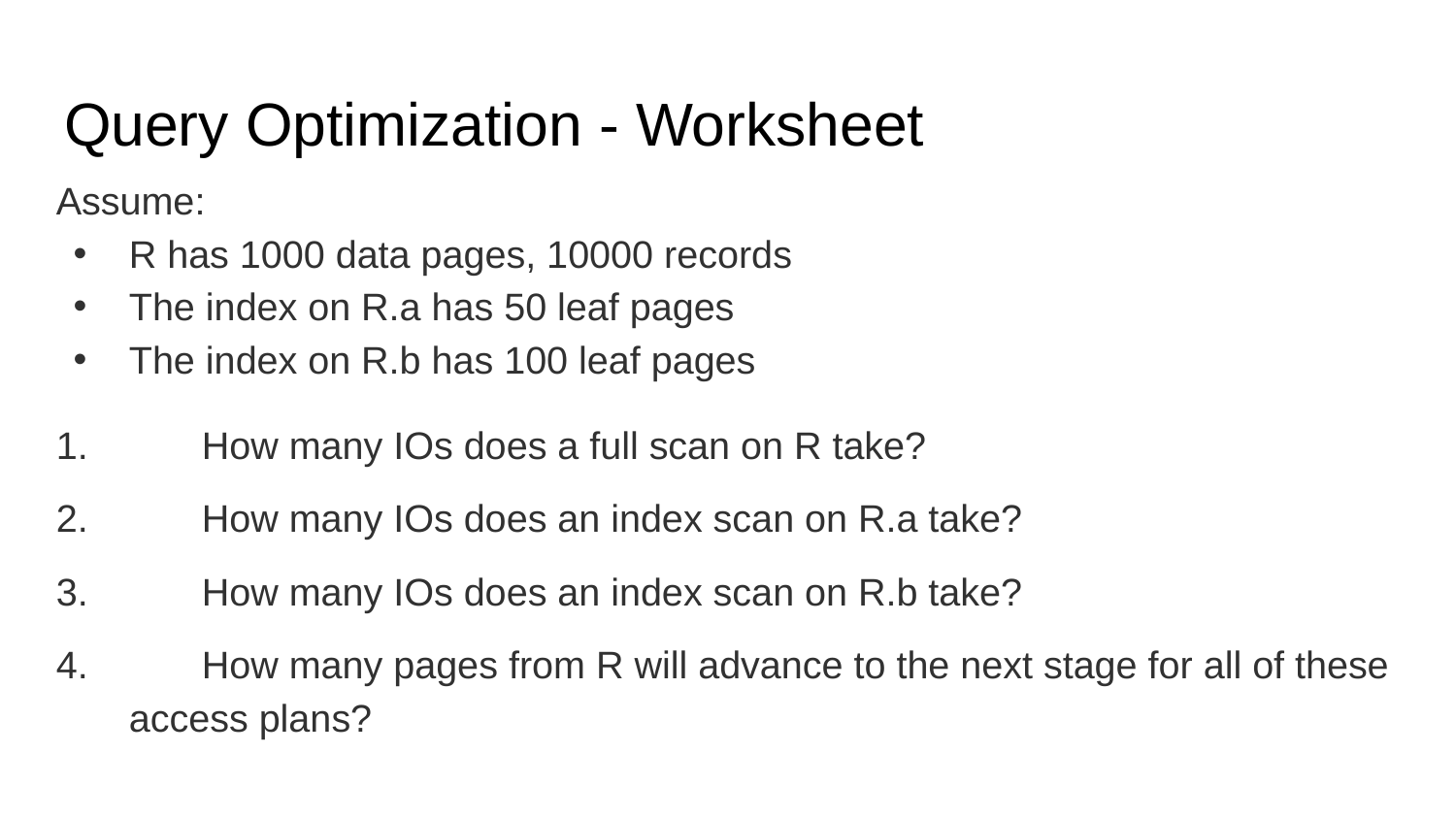

Query Optimization - Worksheet
Assume:
R has 1000 data pages, 10000 records
The index on R.a has 50 leaf pages
The index on R.b has 100 leaf pages
1.	How many IOs does a full scan on R take?
2. 	How many IOs does an index scan on R.a take?
3. 	How many IOs does an index scan on R.b take?
4. 	How many pages from R will advance to the next stage for all of these
access plans?